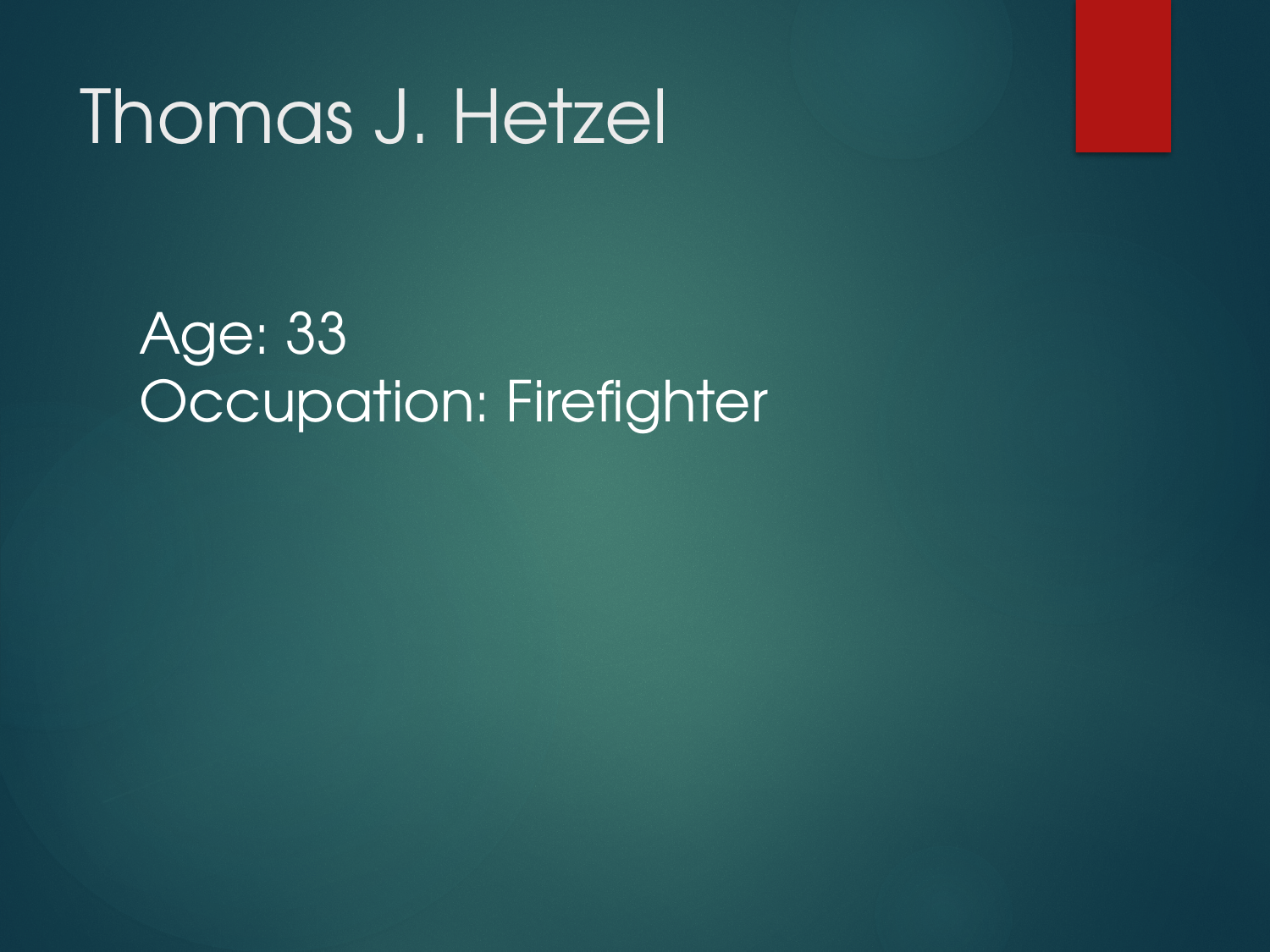

# Thomas J. Hetzel

Age: 33
Occupation: Firefighter